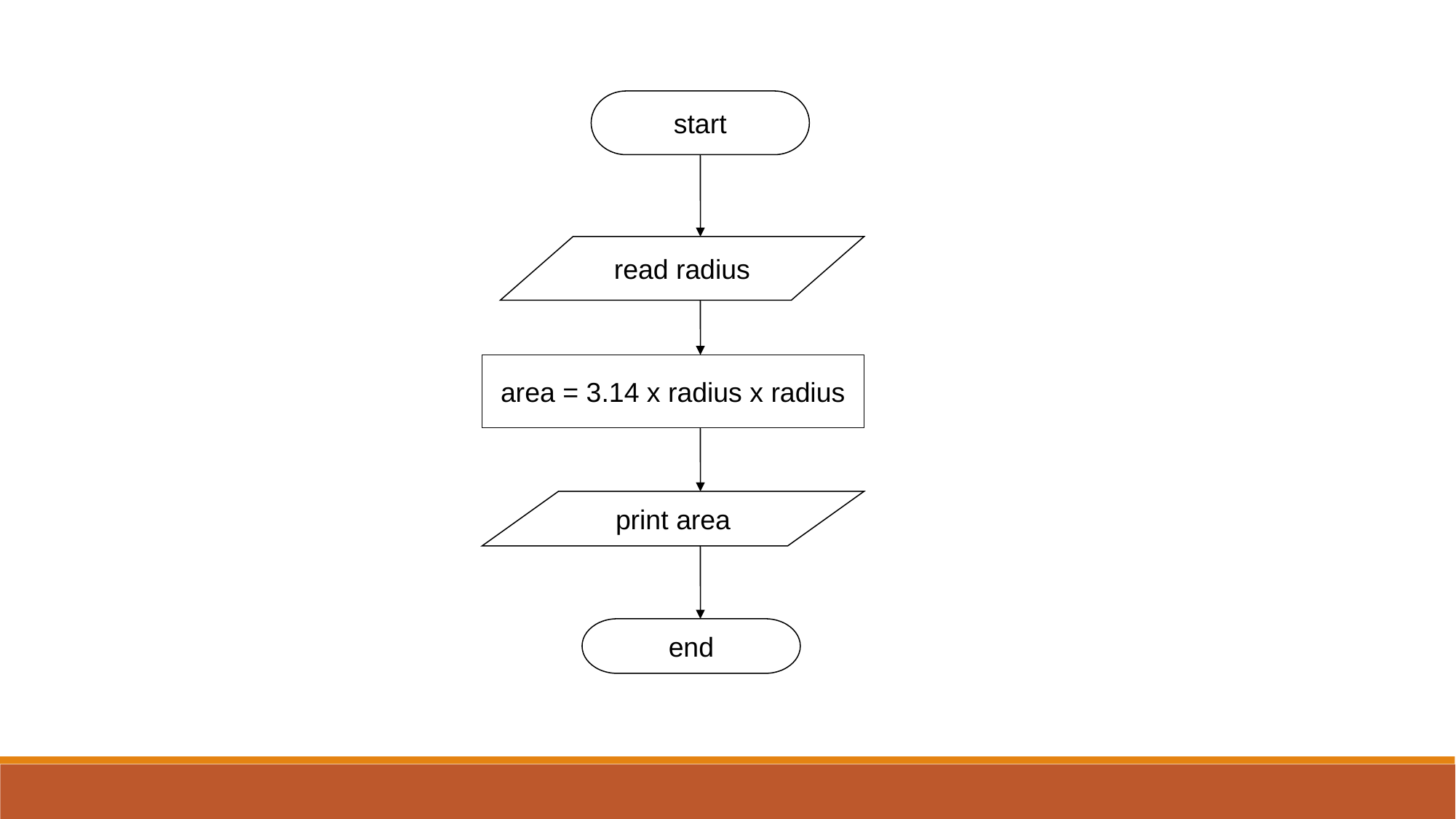

start

read radius

area = 3.14 x radius x radius

print area

end